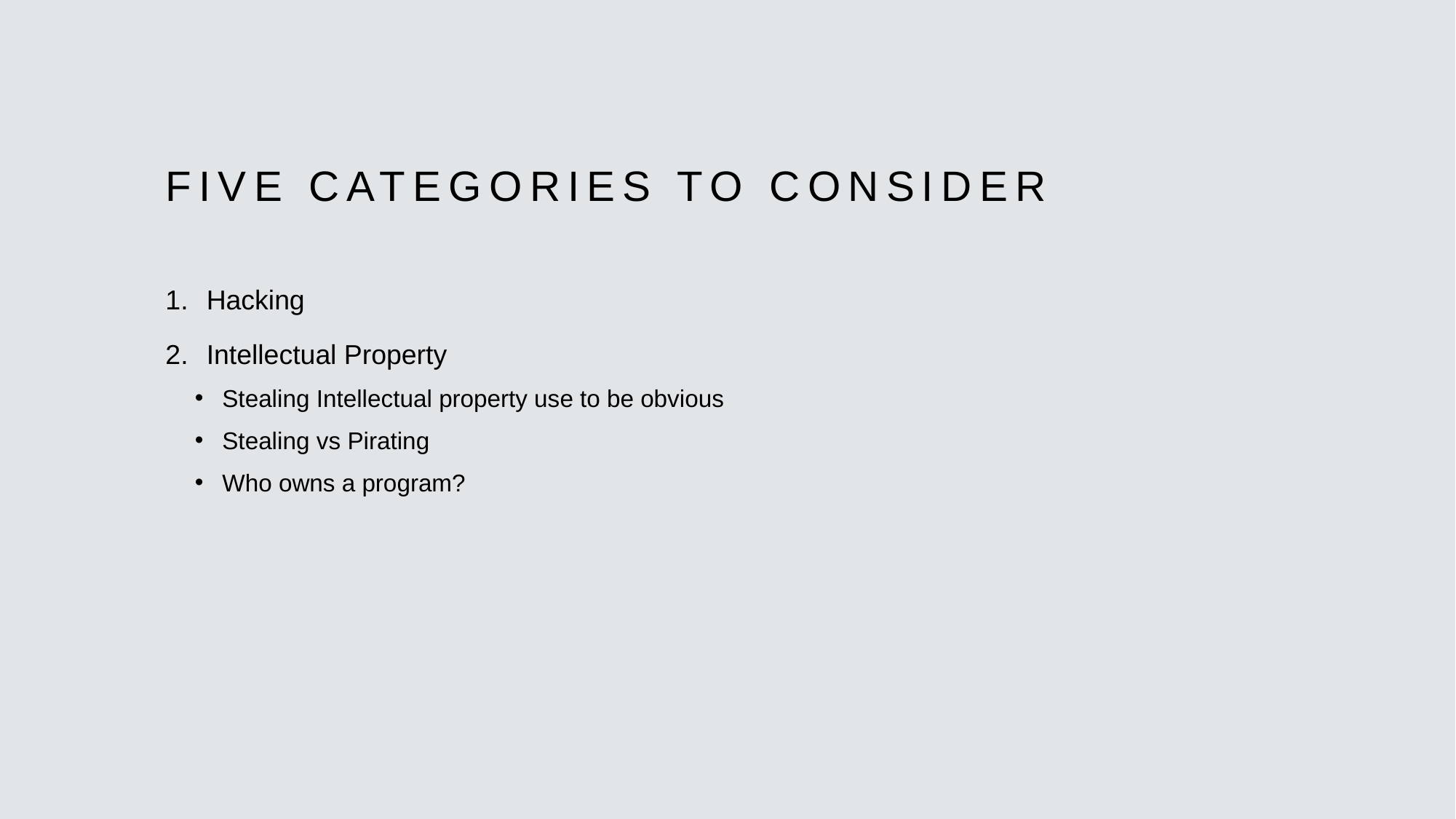

# Five Categories to consider
Hacking
Intellectual Property
Stealing Intellectual property use to be obvious
Stealing vs Pirating
Who owns a program?